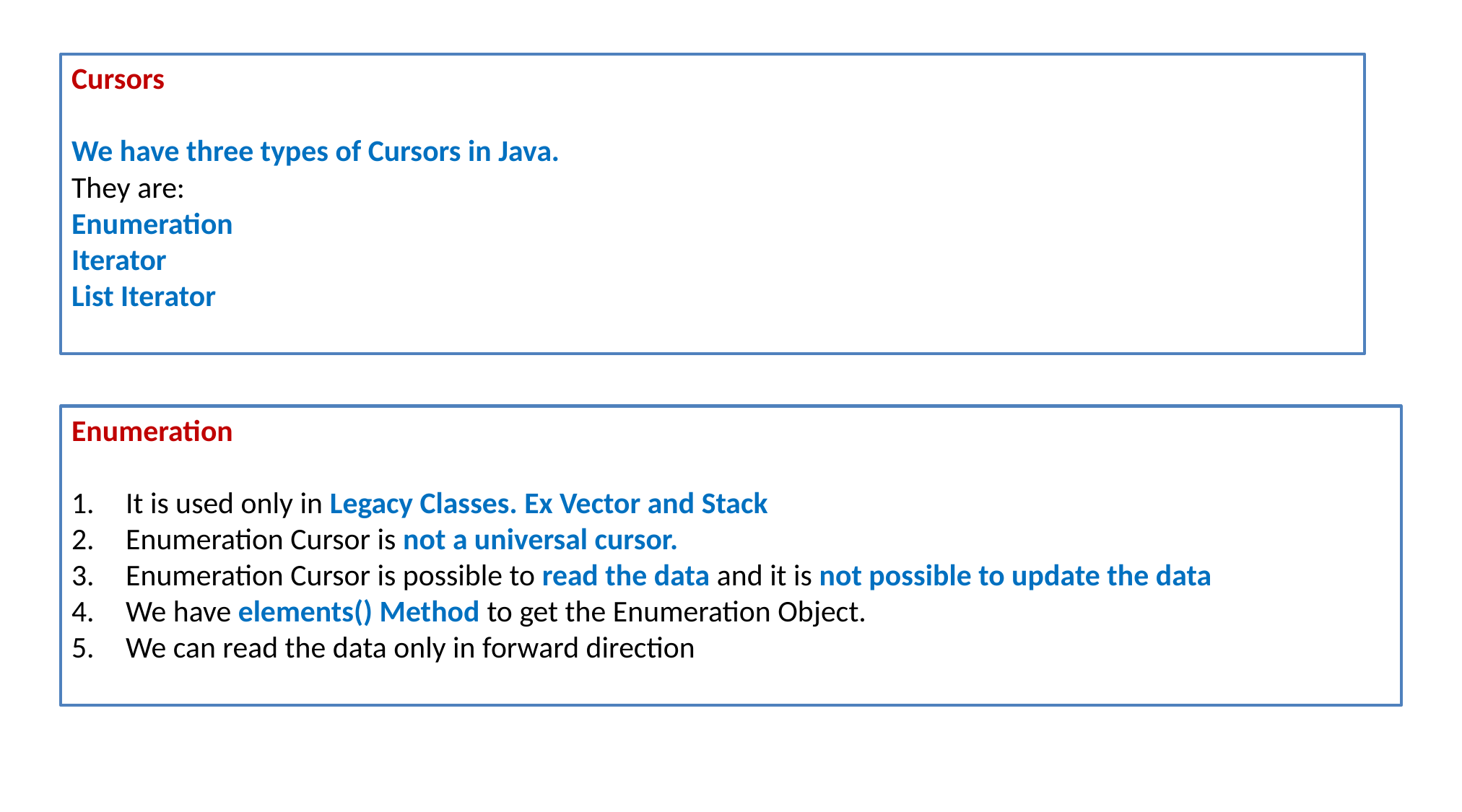

Cursors

We have three types of Cursors in Java.
They are:
Enumeration
Iterator
List Iterator

Enumeration

It is used only in Legacy Classes. Ex Vector and Stack
Enumeration Cursor is not a universal cursor.
Enumeration Cursor is possible to read the data and it is not possible to update the data
We have elements() Method to get the Enumeration Object.
We can read the data only in forward direction